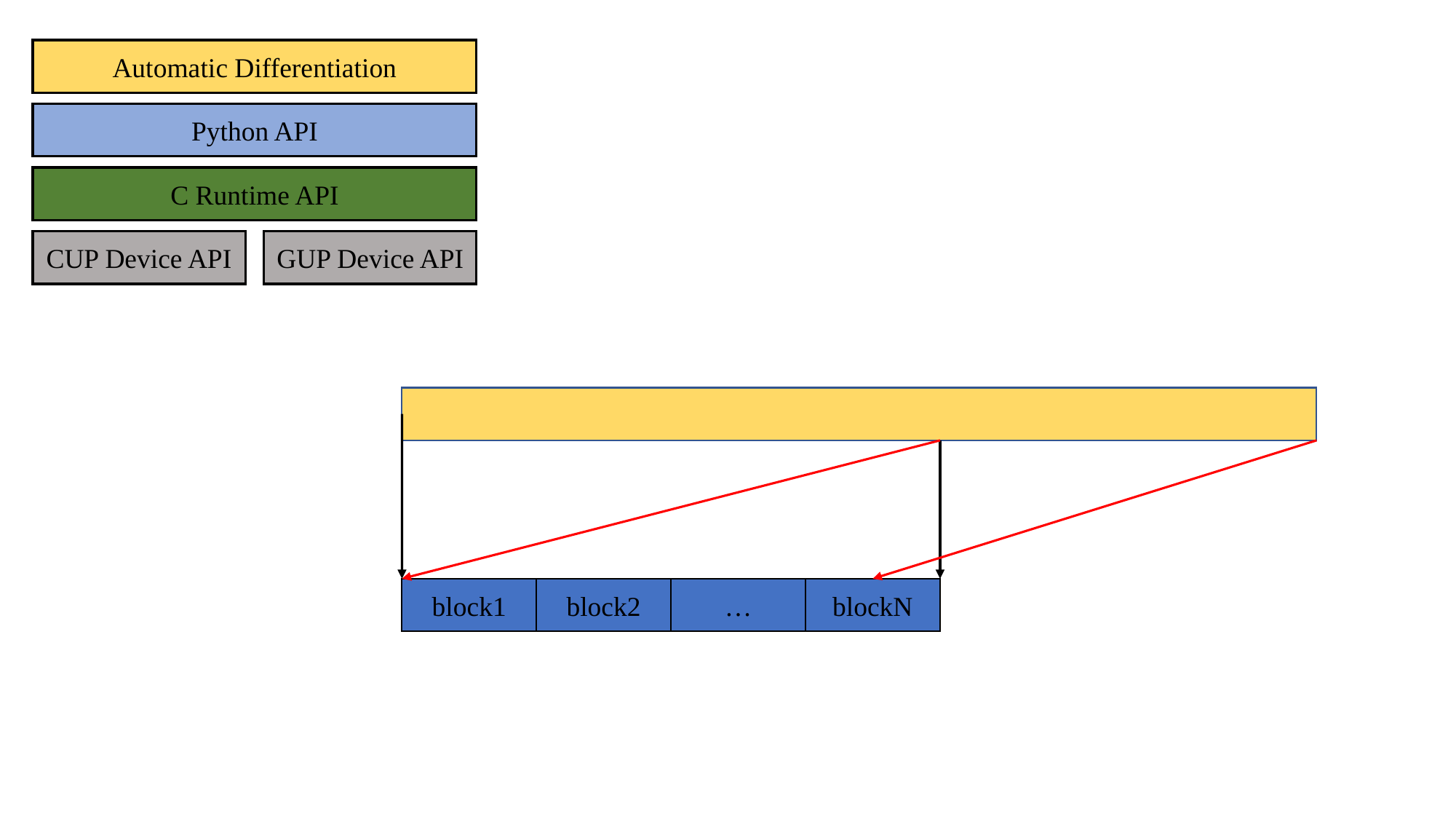

Automatic Differentiation
Python API
C Runtime API
CUP Device API
GUP Device API

block2
…
blockN
block1